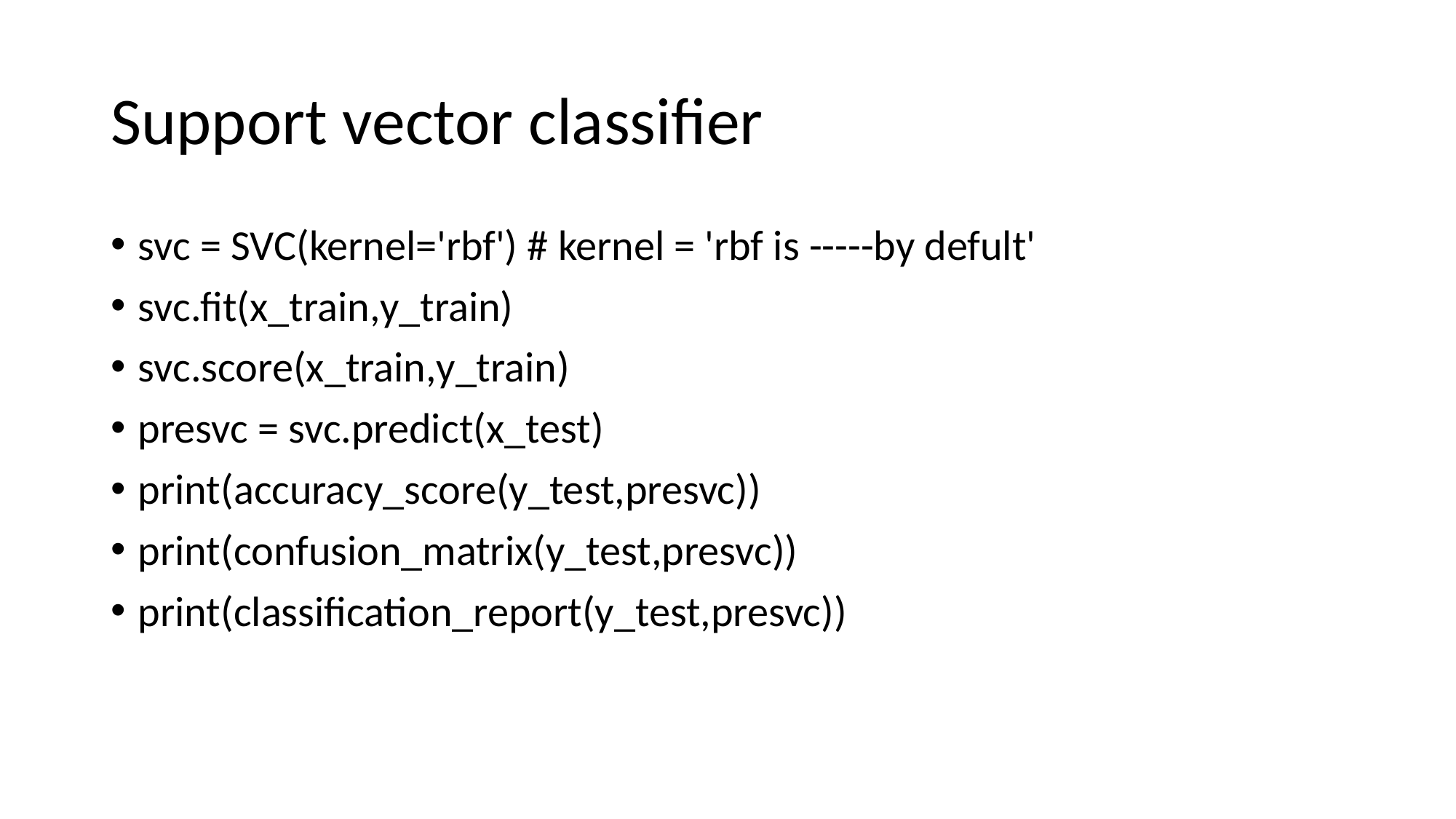

# Support vector classifier
svc = SVC(kernel='rbf') # kernel = 'rbf is -----by defult'
svc.fit(x_train,y_train)
svc.score(x_train,y_train)
presvc = svc.predict(x_test)
print(accuracy_score(y_test,presvc))
print(confusion_matrix(y_test,presvc))
print(classification_report(y_test,presvc))